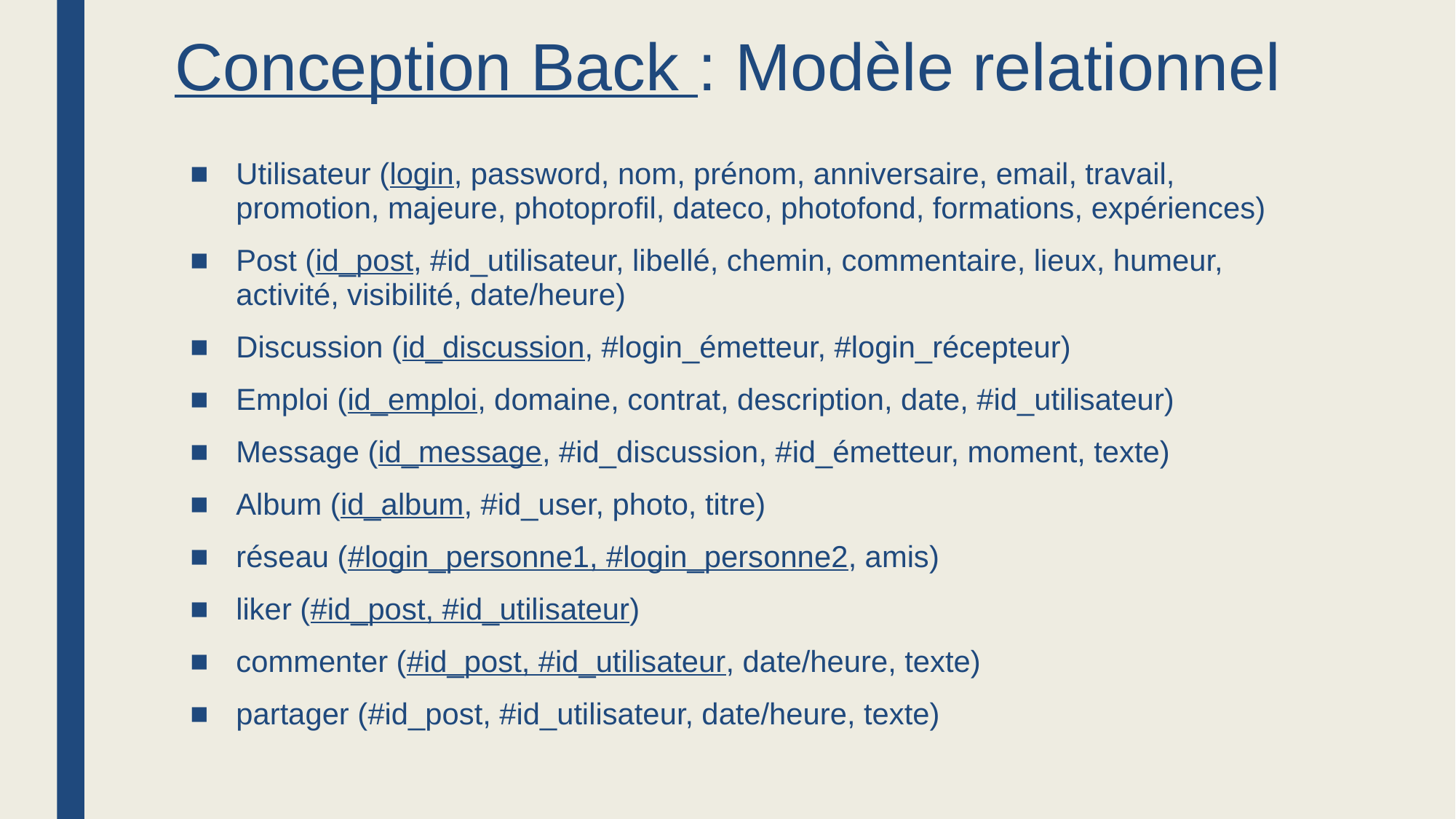

# Conception Back : Modèle relationnel
Utilisateur (login, password, nom, prénom, anniversaire, email, travail, promotion, majeure, photoprofil, dateco, photofond, formations, expériences)
Post (id_post, #id_utilisateur, libellé, chemin, commentaire, lieux, humeur, activité, visibilité, date/heure)
Discussion (id_discussion, #login_émetteur, #login_récepteur)
Emploi (id_emploi, domaine, contrat, description, date, #id_utilisateur)
Message (id_message, #id_discussion, #id_émetteur, moment, texte)
Album (id_album, #id_user, photo, titre)
réseau (#login_personne1, #login_personne2, amis)
liker (#id_post, #id_utilisateur)
commenter (#id_post, #id_utilisateur, date/heure, texte)
partager (#id_post, #id_utilisateur, date/heure, texte)